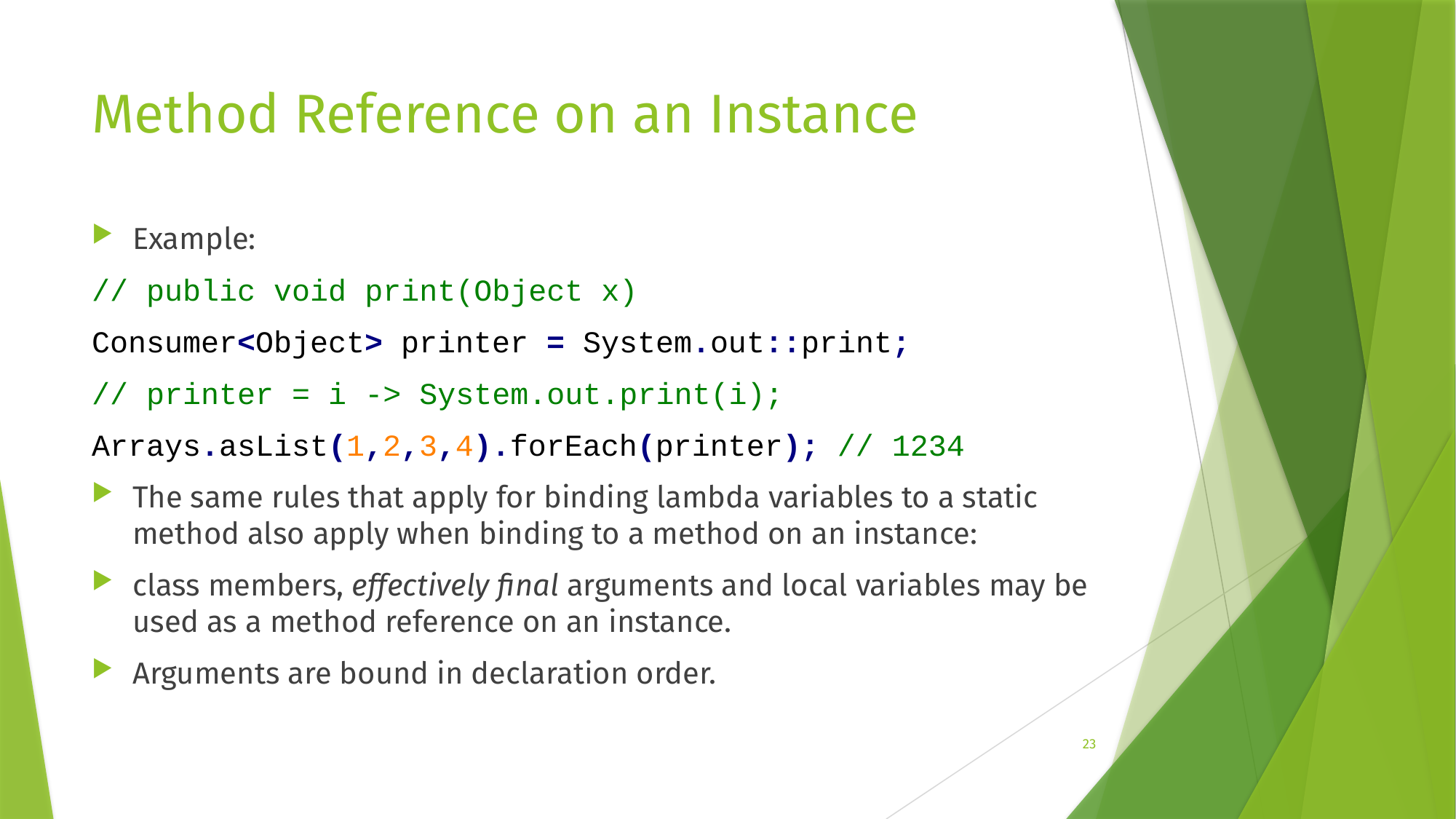

# Method Reference on an Instance
Example:
// public void print(Object x)
Consumer<Object> printer = System.out::print;
// printer = i -> System.out.print(i);
Arrays.asList(1,2,3,4).forEach(printer); // 1234
The same rules that apply for binding lambda variables to a static method also apply when binding to a method on an instance:
class members, effectively final arguments and local variables may be used as a method reference on an instance.
Arguments are bound in declaration order.

23